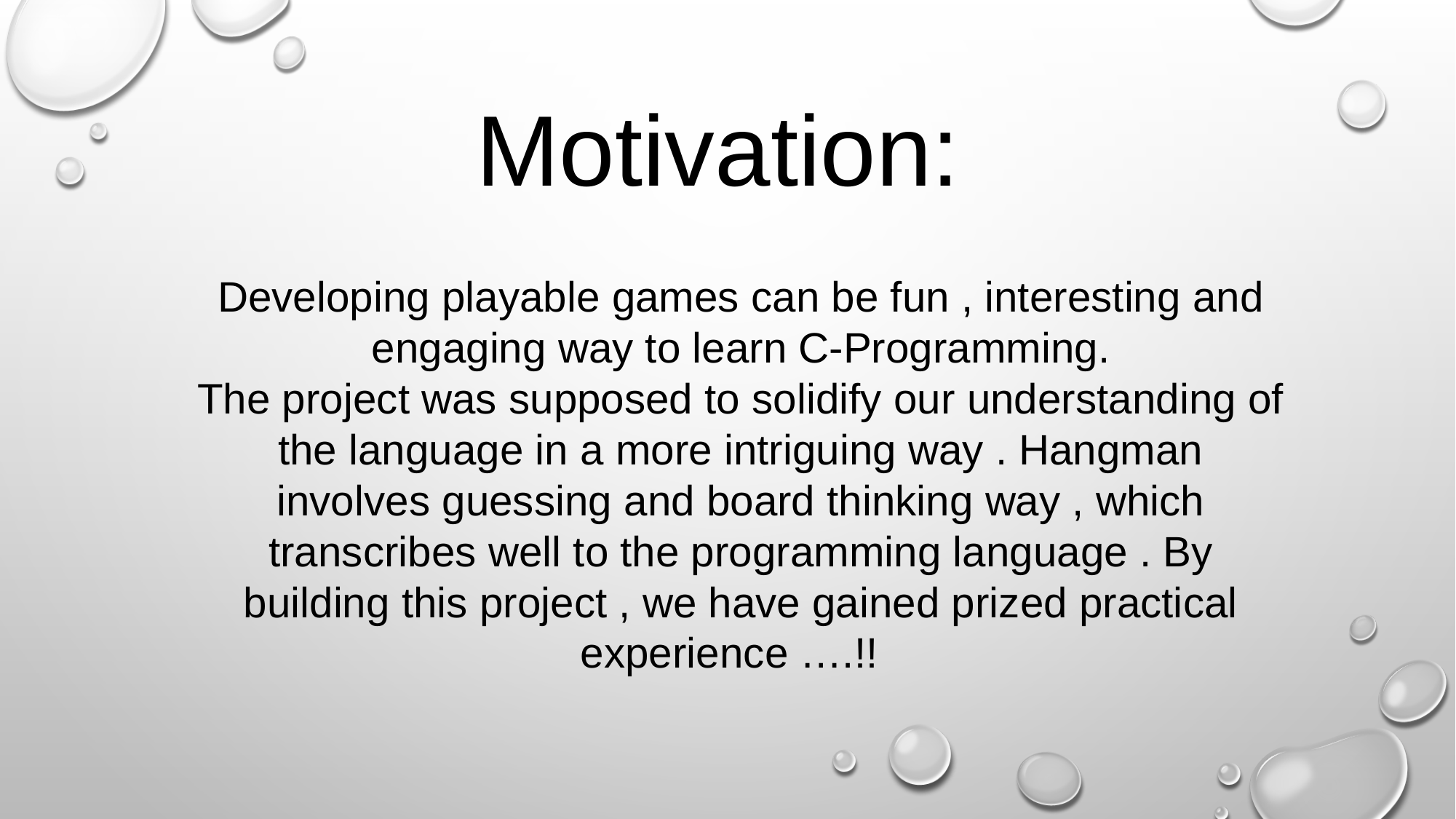

Motivation:
Developing playable games can be fun , interesting and engaging way to learn C-Programming.
The project was supposed to solidify our understanding of the language in a more intriguing way . Hangman involves guessing and board thinking way , which transcribes well to the programming language . By building this project , we have gained prized practical experience ….!!